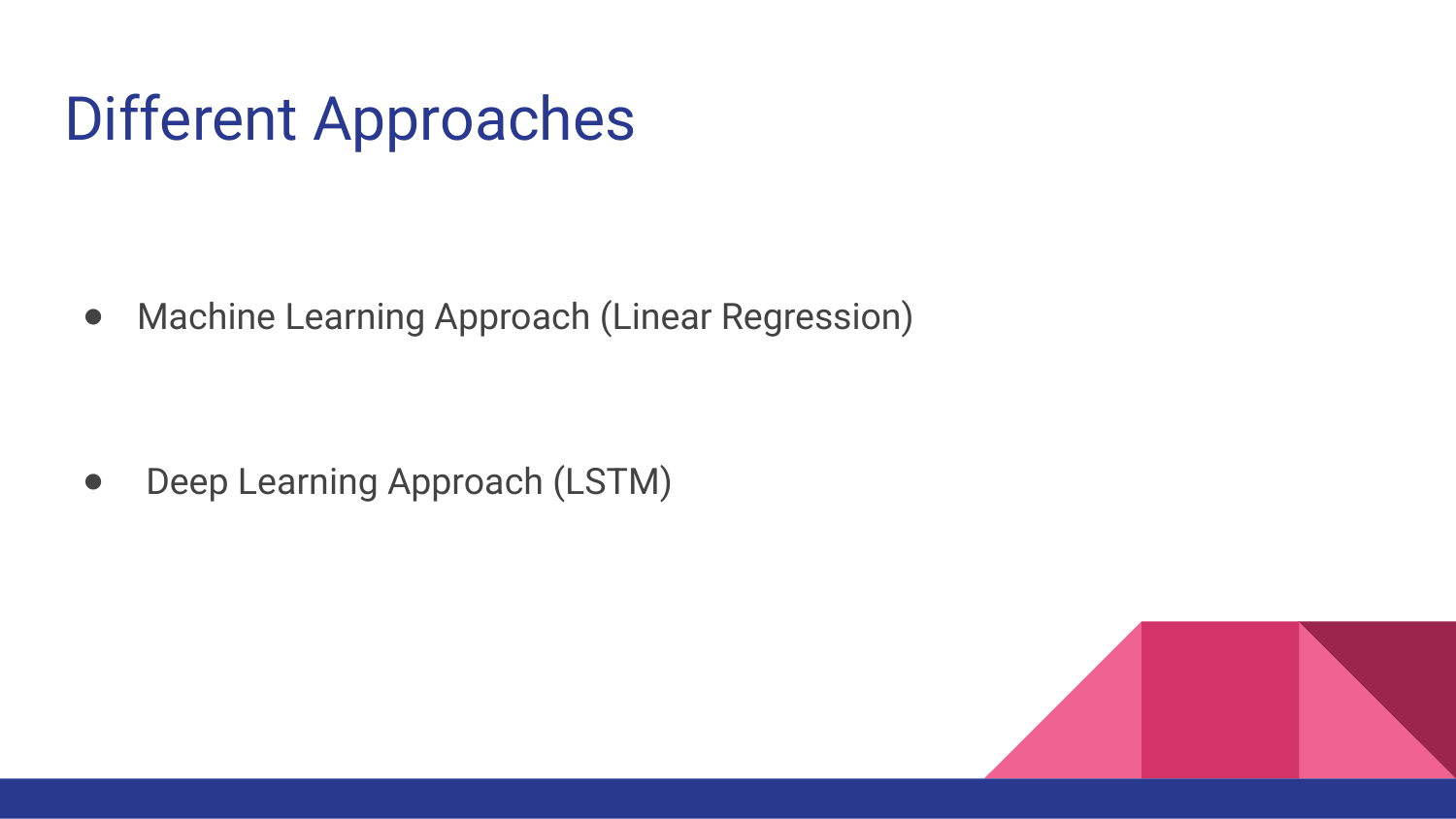

# Different Approaches

Machine Learning Approach (Linear Regression)

 Deep Learning Approach (LSTM)